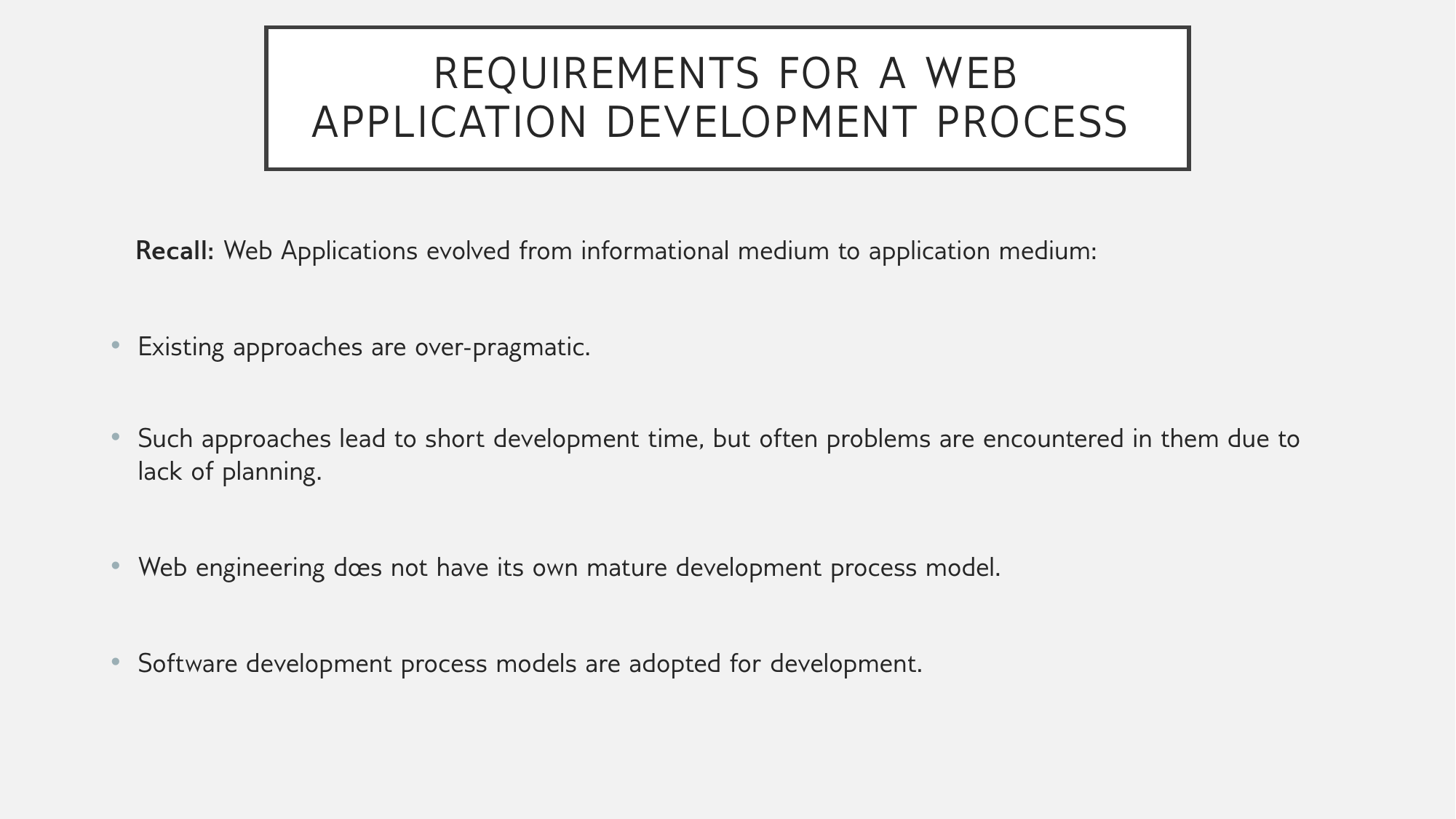

# Requirements for a web application development process

   Recall: Web Applications evolved from informational medium to application medium:

Existing approaches are over-pragmatic.

Such approaches lead to short development time, but often problems are encountered in them due to lack of planning.

Web engineering does not have its own mature development process model.

Software development process models are adopted for development.